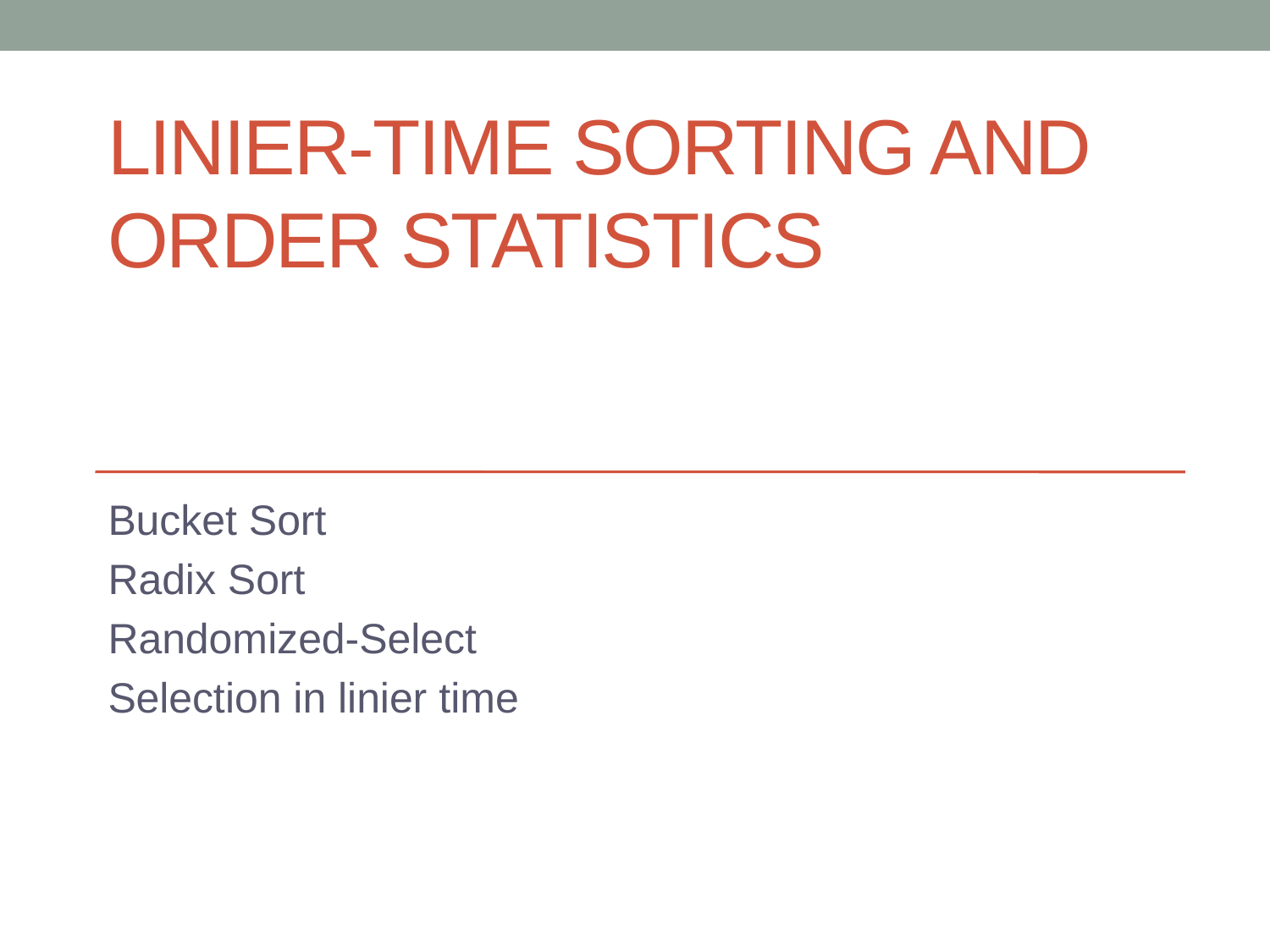

# Linier-Time Sorting and Order Statistics
Bucket Sort
Radix Sort
Randomized-Select
Selection in linier time